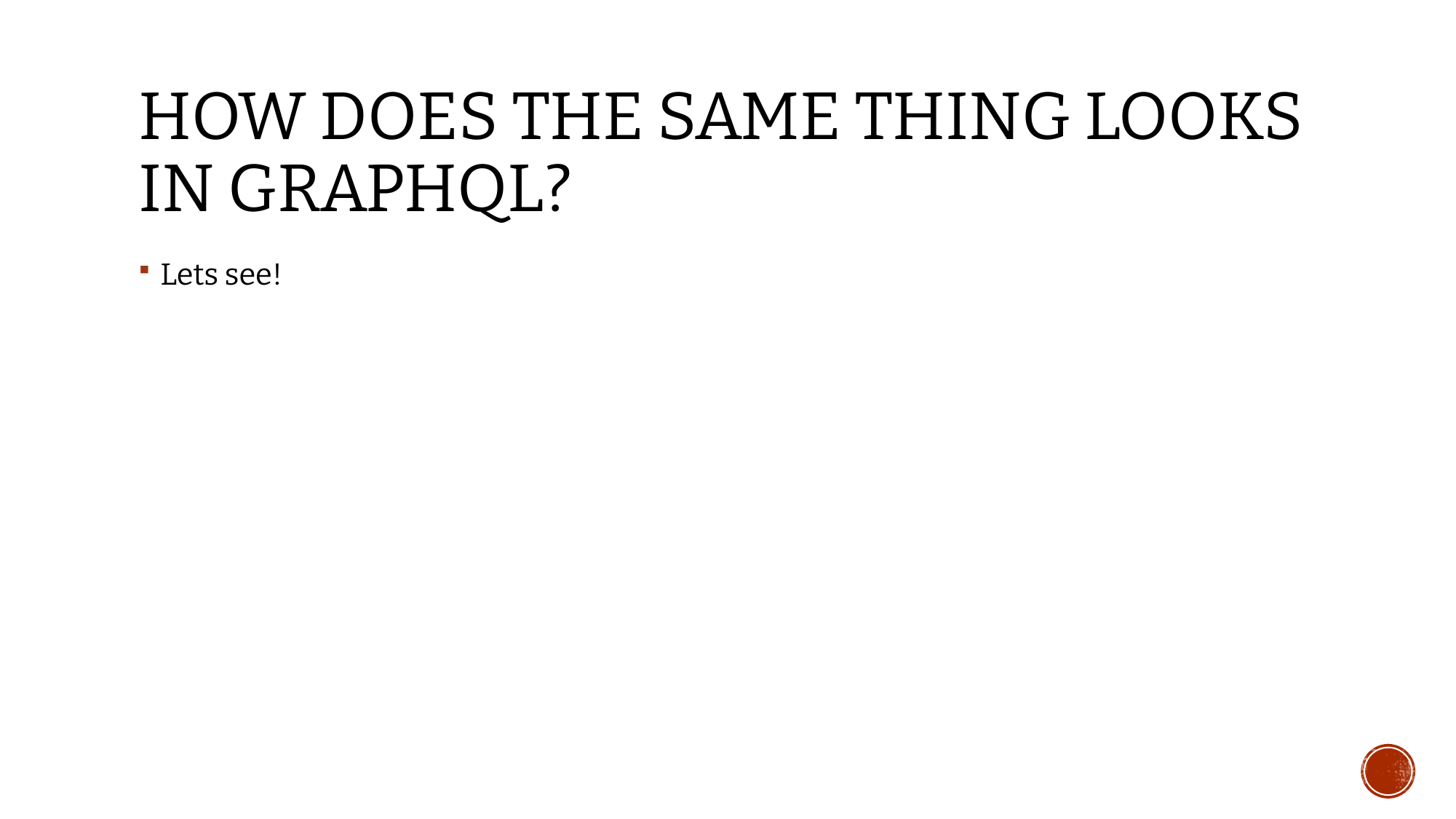

# How does the same thing looks in GrAPHQL?
Lets see!